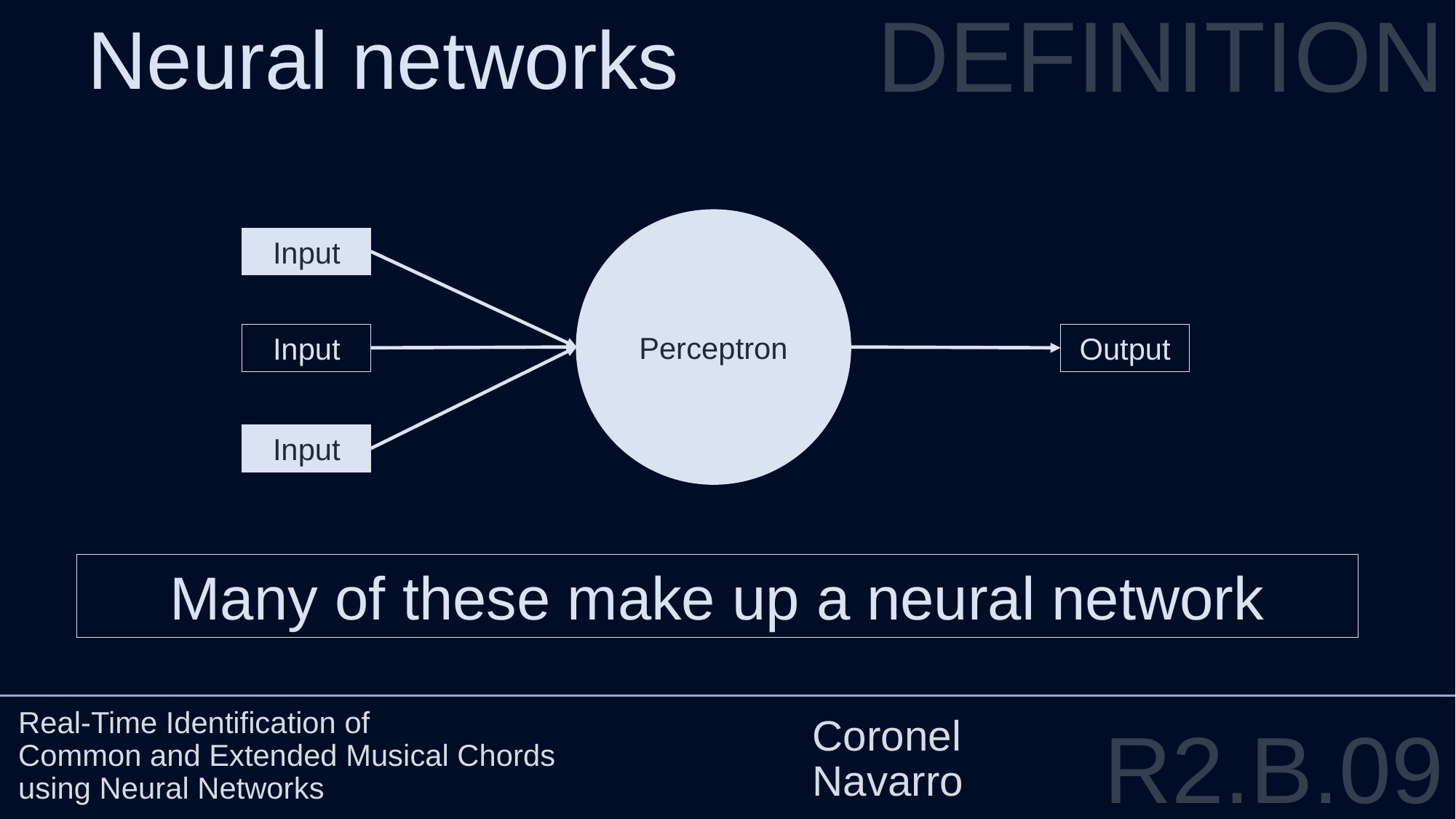

DEFINITION
Neural networks
Perceptron
Input
Input
Output
Input
# Real-Time Identification of Common and Extended Musical Chords using Neural Networks
Coronel
Navarro
Many of these make up a neural network
R2.B.09